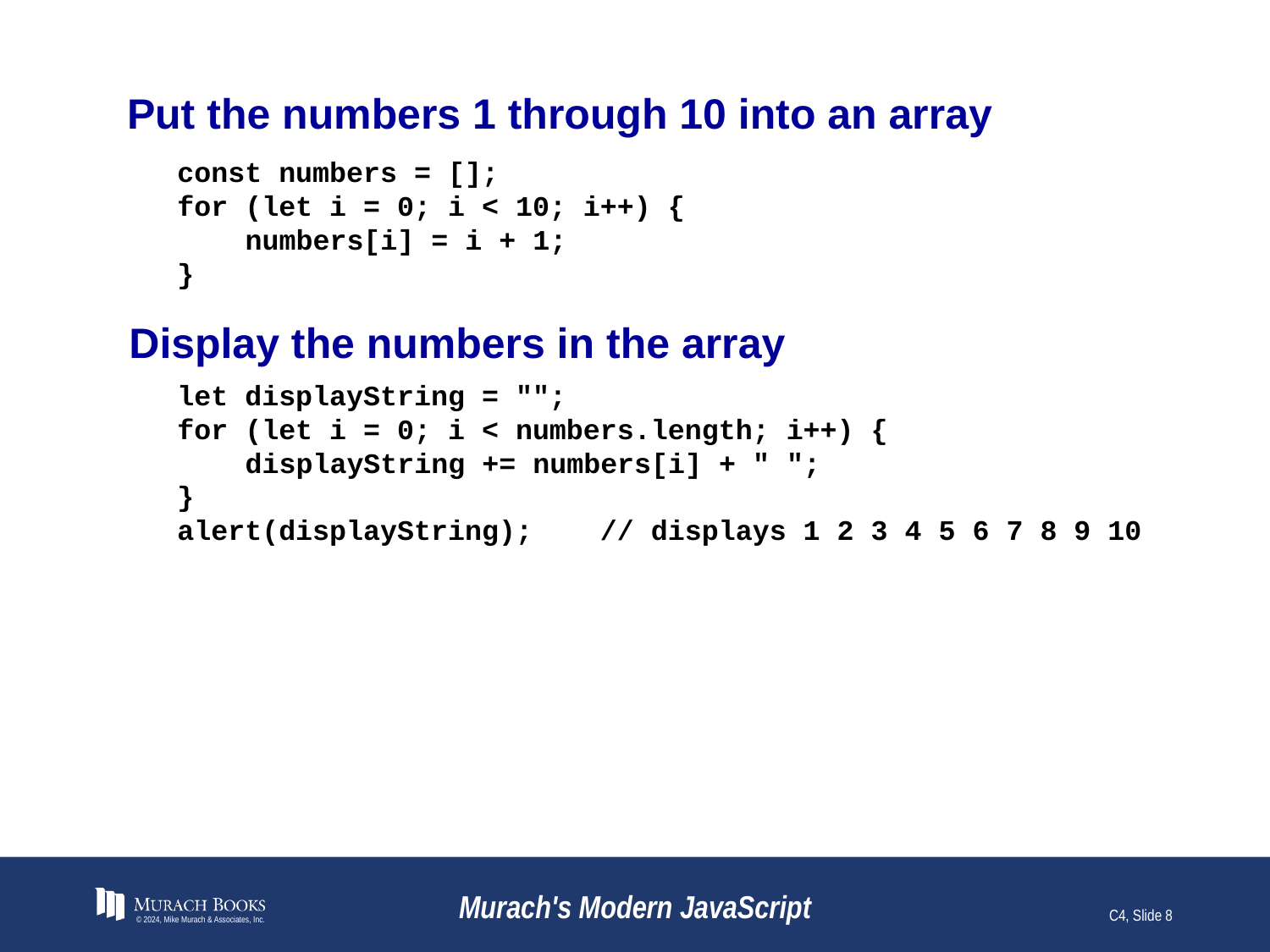

# Put the numbers 1 through 10 into an array
const numbers = [];
for (let i = 0; i < 10; i++) {
    numbers[i] = i + 1;
}
Display the numbers in the array
let displayString = "";
for (let i = 0; i < numbers.length; i++) {
    displayString += numbers[i] + " ";
}
alert(displayString);    // displays 1 2 3 4 5 6 7 8 9 10

© 2024, Mike Murach & Associates, Inc.
Murach's Modern JavaScript

C4, Slide 8